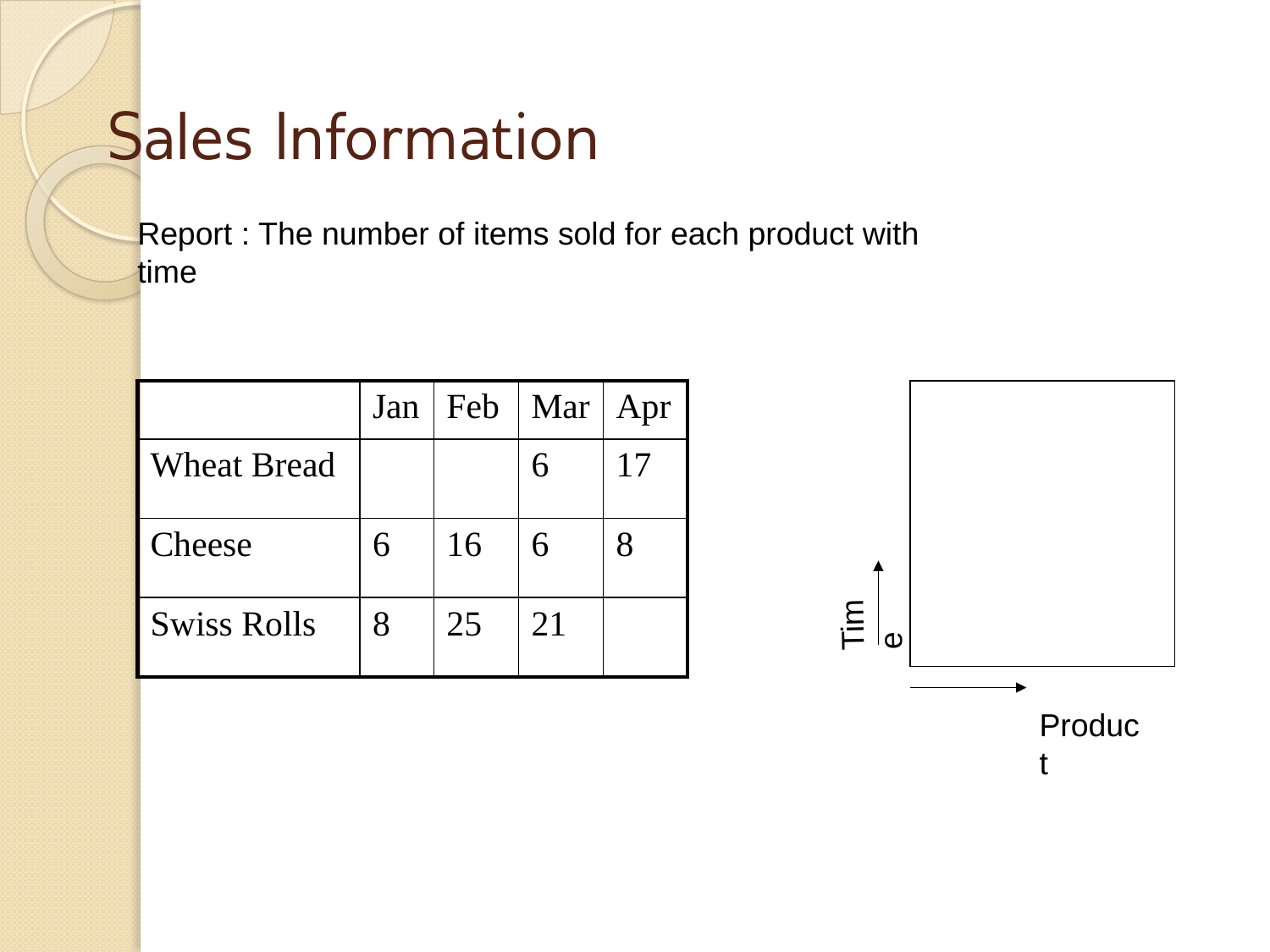

# Sales Information
Report : The number of items sold for each product with
time
|  | Jan | Feb | Mar | Apr |
| --- | --- | --- | --- | --- |
| Wheat Bread |  |  | 6 | 17 |
| Cheese | 6 | 16 | 6 | 8 |
| Swiss Rolls | 8 | 25 | 21 |  |

Time
Product